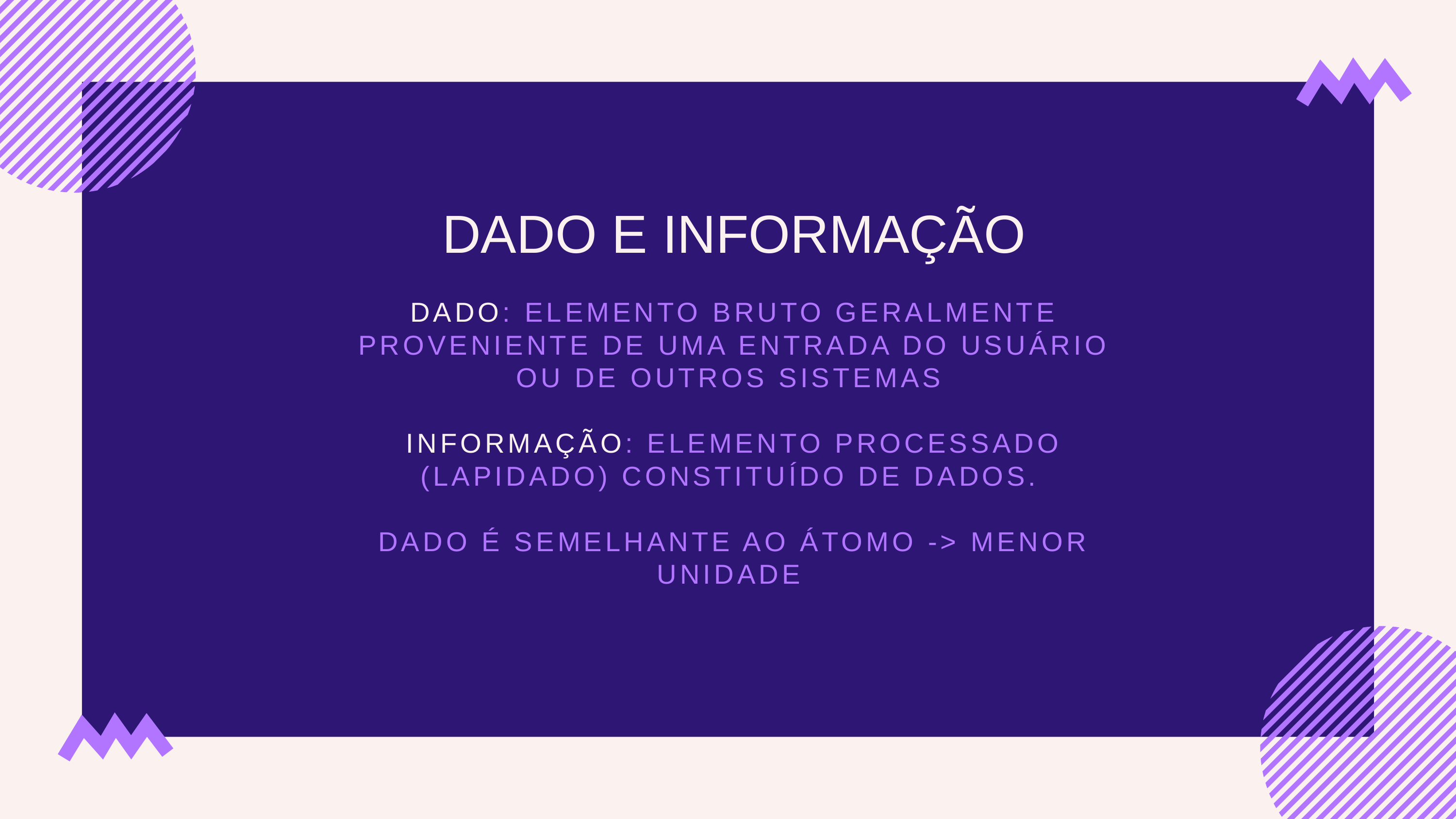

DADO E INFORMAÇÃO
DADO: ELEMENTO BRUTO GERALMENTE PROVENIENTE DE UMA ENTRADA DO USUÁRIO OU DE OUTROS SISTEMAS

INFORMAÇÃO: ELEMENTO PROCESSADO (LAPIDADO) CONSTITUÍDO DE DADOS.

DADO É SEMELHANTE AO ÁTOMO -> MENOR UNIDADE